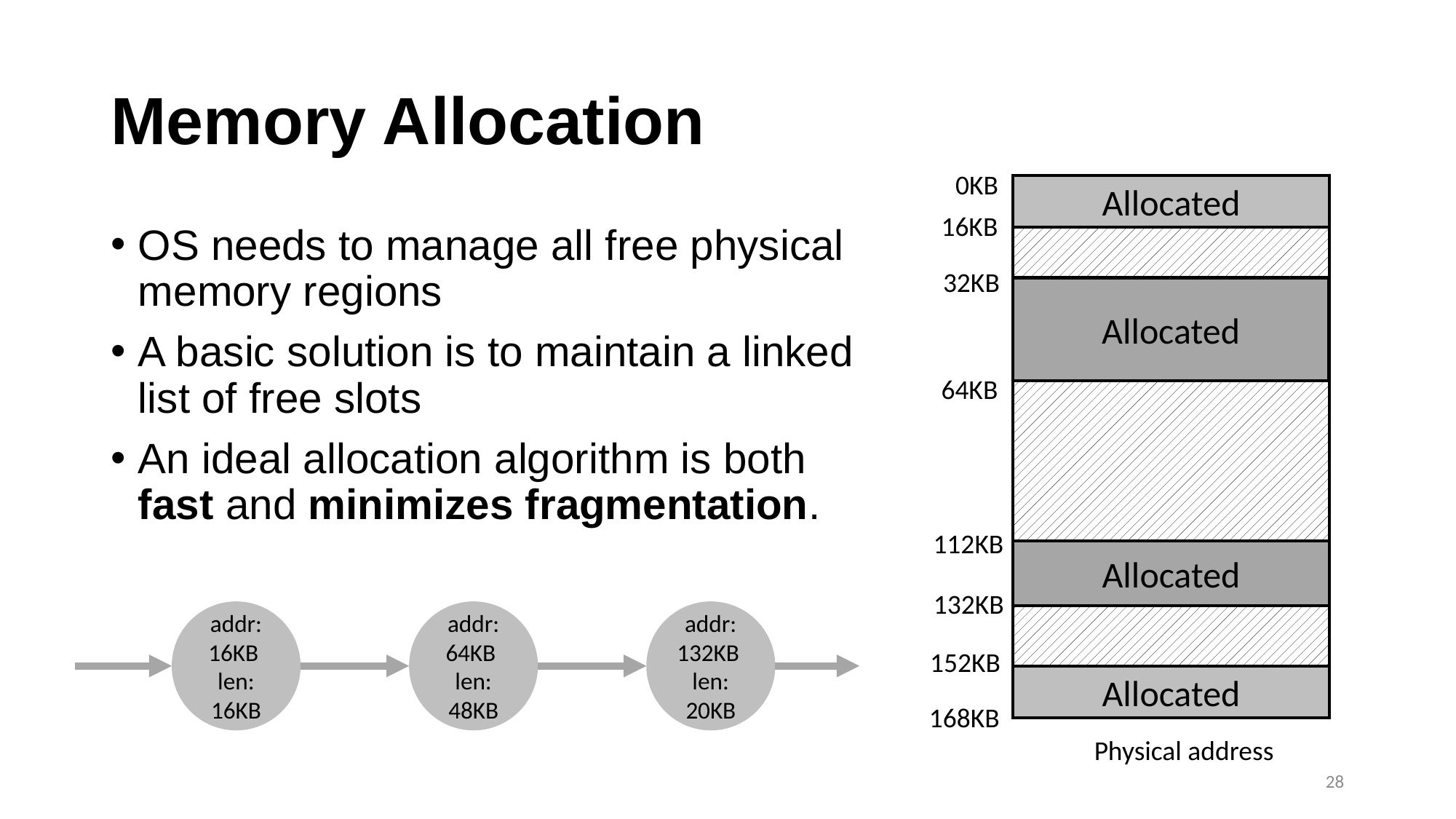

# Memory Allocation
0KB

Allocated
16KB
OS needs to manage all free physical memory regions
A basic solution is to maintain a linked list of free slots
An ideal allocation algorithm is both fast and minimizes fragmentation.
32KB
Allocated
64KB
112KB
Allocated
132KB
addr:
16KB
len:
16KB
addr:
64KB
len:
48KB
addr:
132KB
len:
20KB
152KB
Allocated
168KB
Physical address
28